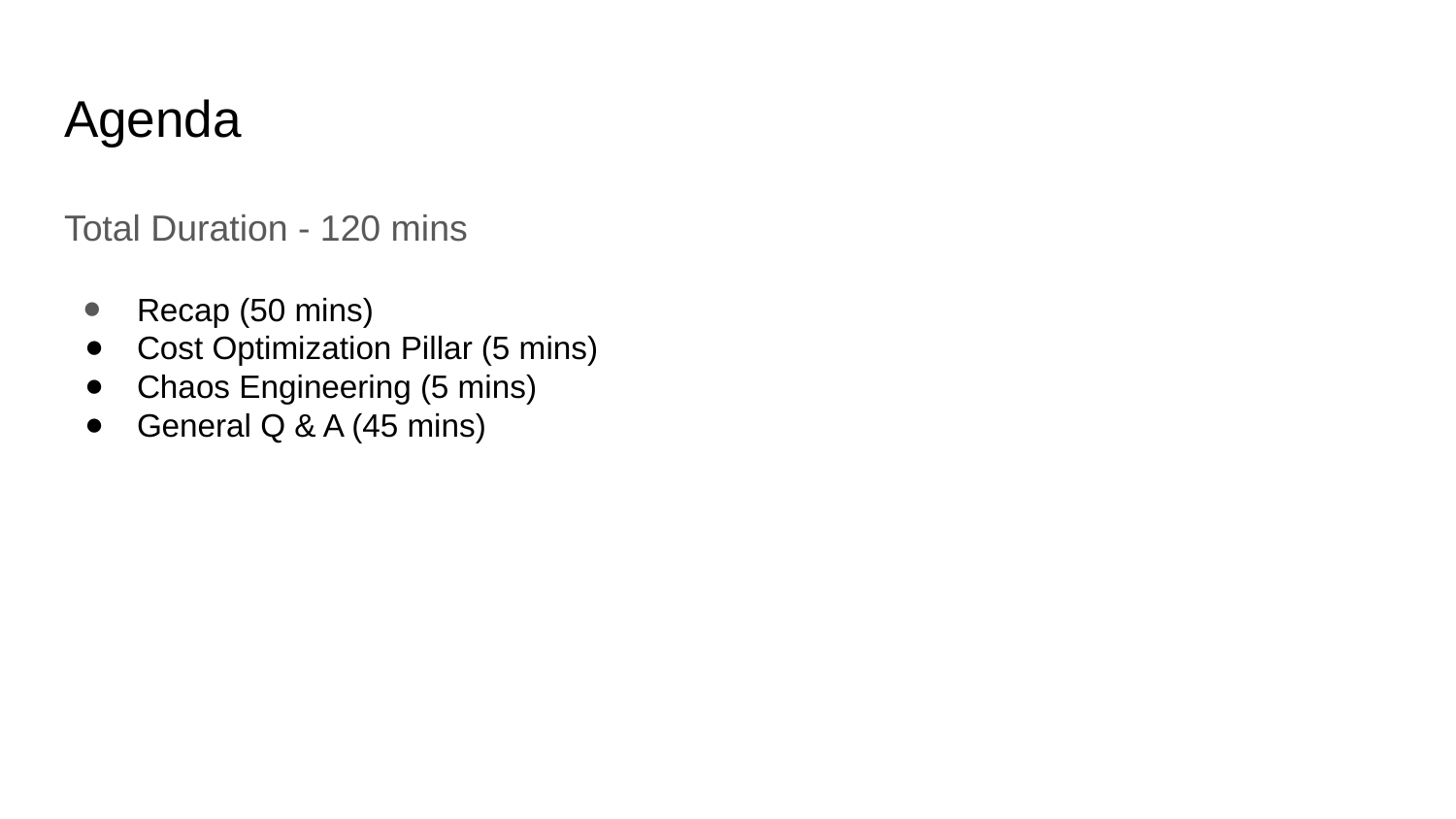

# Agenda
Total Duration - 120 mins
Recap (50 mins)
Cost Optimization Pillar (5 mins)
Chaos Engineering (5 mins)
General Q & A (45 mins)